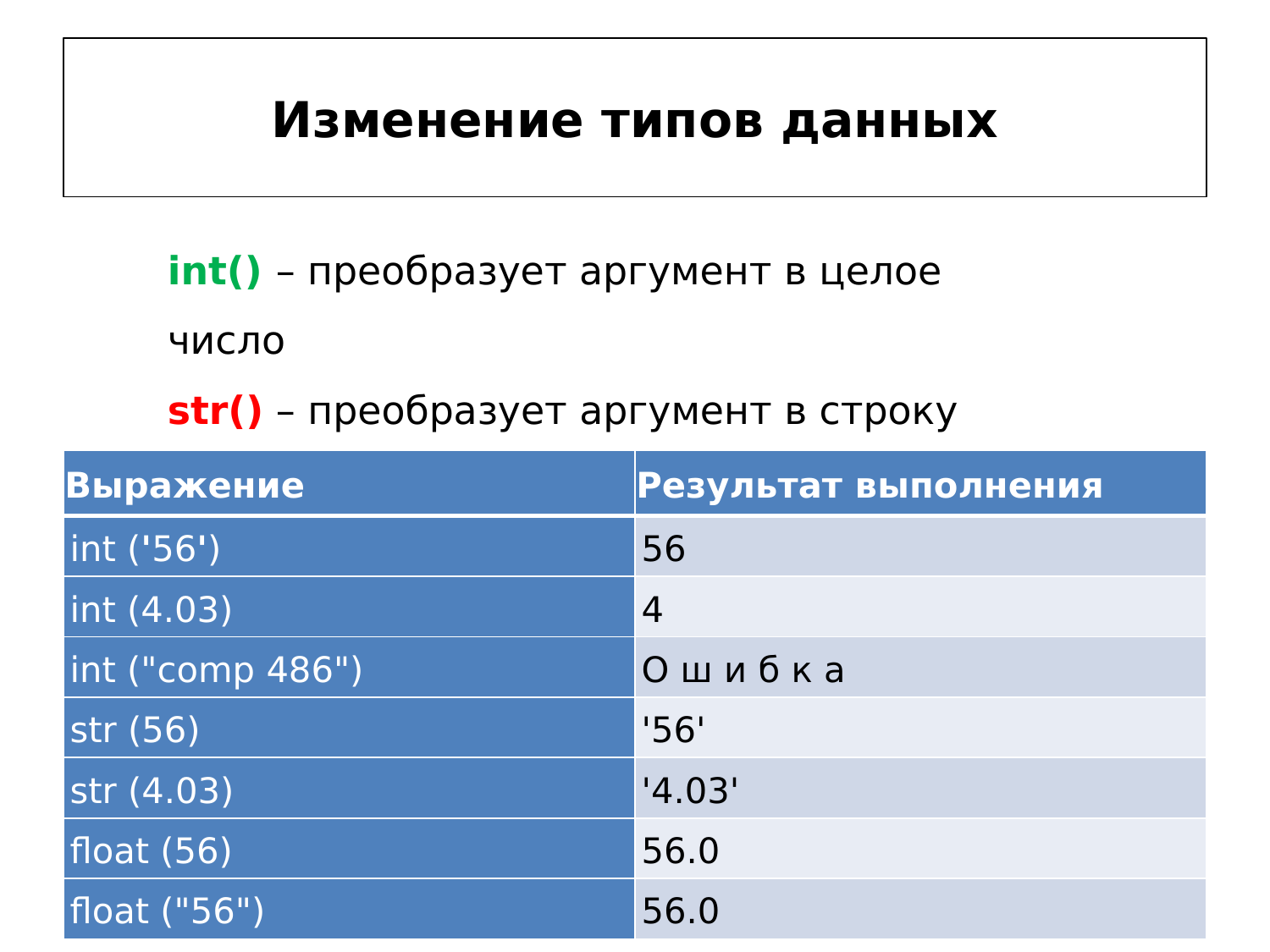

# Изменение типов данных
int() – преобразует аргумент в целое число
str() – преобразует аргумент в строку
float() – … в число с плавающей точкой
| Выражение | Результат выполнения |
| --- | --- |
| int ('56') | 56 |
| int (4.03) | 4 |
| int ("comp 486") | O ш и б к а |
| str (56) | '56' |
| str (4.03) | '4.03' |
| float (56) | 56.0 |
| float ("56") | 56.0 |